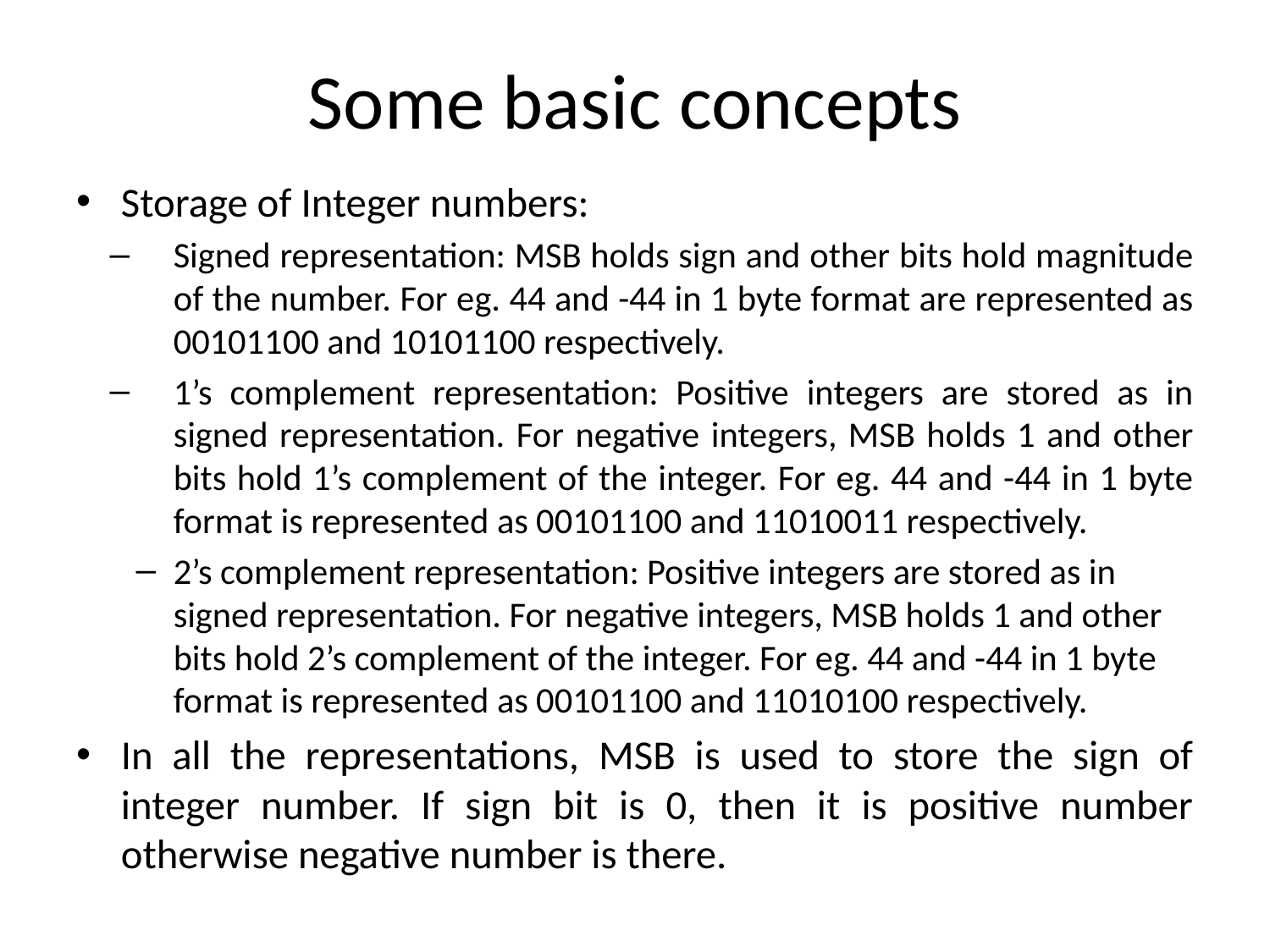

# Some basic concepts
Storage of Integer numbers:
Signed representation: MSB holds sign and other bits hold magnitude of the number. For eg. 44 and -44 in 1 byte format are represented as 00101100 and 10101100 respectively.
1’s complement representation: Positive integers are stored as in signed representation. For negative integers, MSB holds 1 and other bits hold 1’s complement of the integer. For eg. 44 and -44 in 1 byte format is represented as 00101100 and 11010011 respectively.
2’s complement representation: Positive integers are stored as in signed representation. For negative integers, MSB holds 1 and other bits hold 2’s complement of the integer. For eg. 44 and -44 in 1 byte format is represented as 00101100 and 11010100 respectively.
In all the representations, MSB is used to store the sign of integer number. If sign bit is 0, then it is positive number otherwise negative number is there.